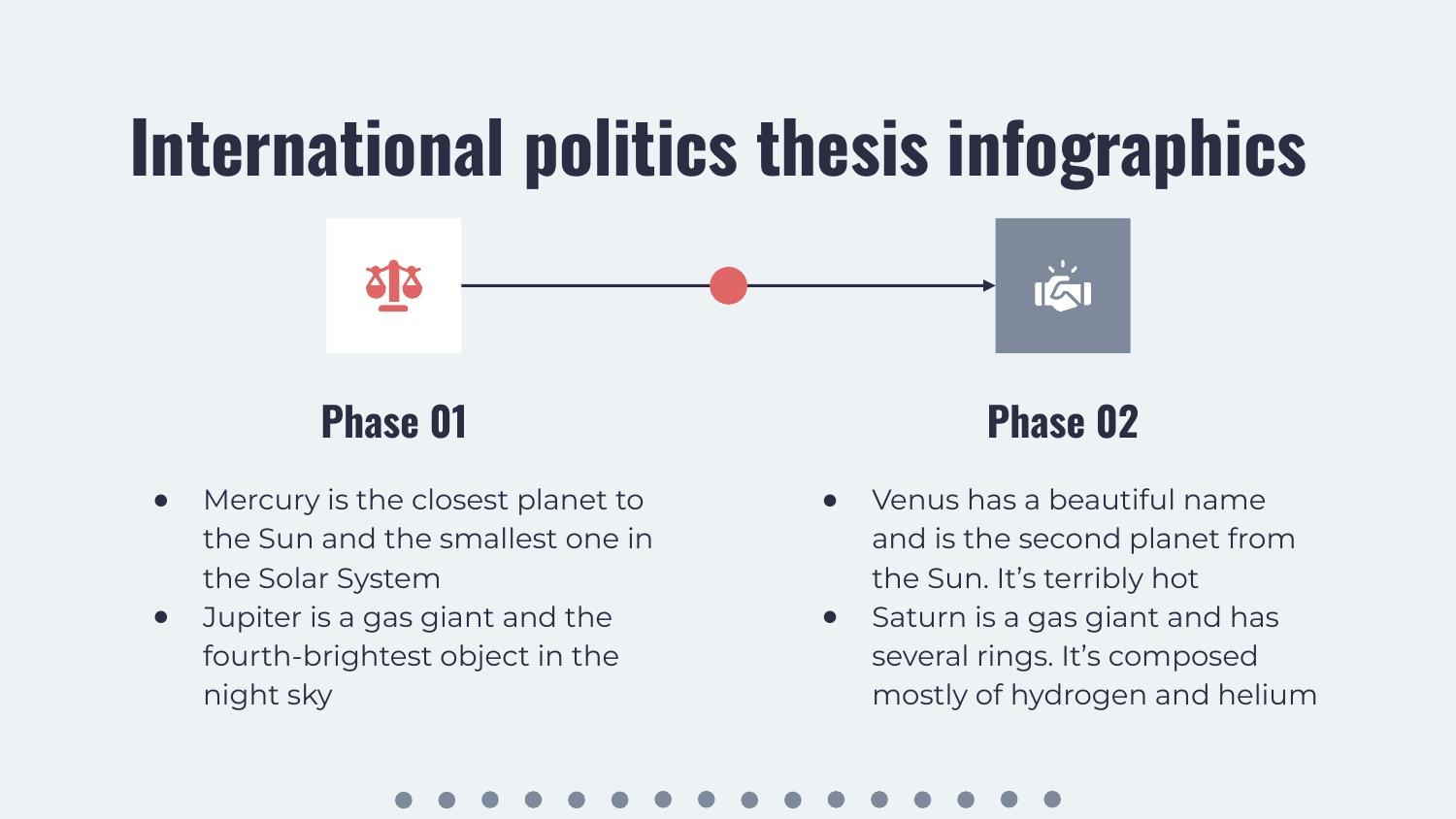

# International politics thesis infographics

Phase 01
Mercury is the closest planet to the Sun and the smallest one in the Solar System
Jupiter is a gas giant and the fourth-brightest object in the night sky
Phase 02
Venus has a beautiful name and is the second planet from the Sun. It’s terribly hot
Saturn is a gas giant and has several rings. It’s composed mostly of hydrogen and helium